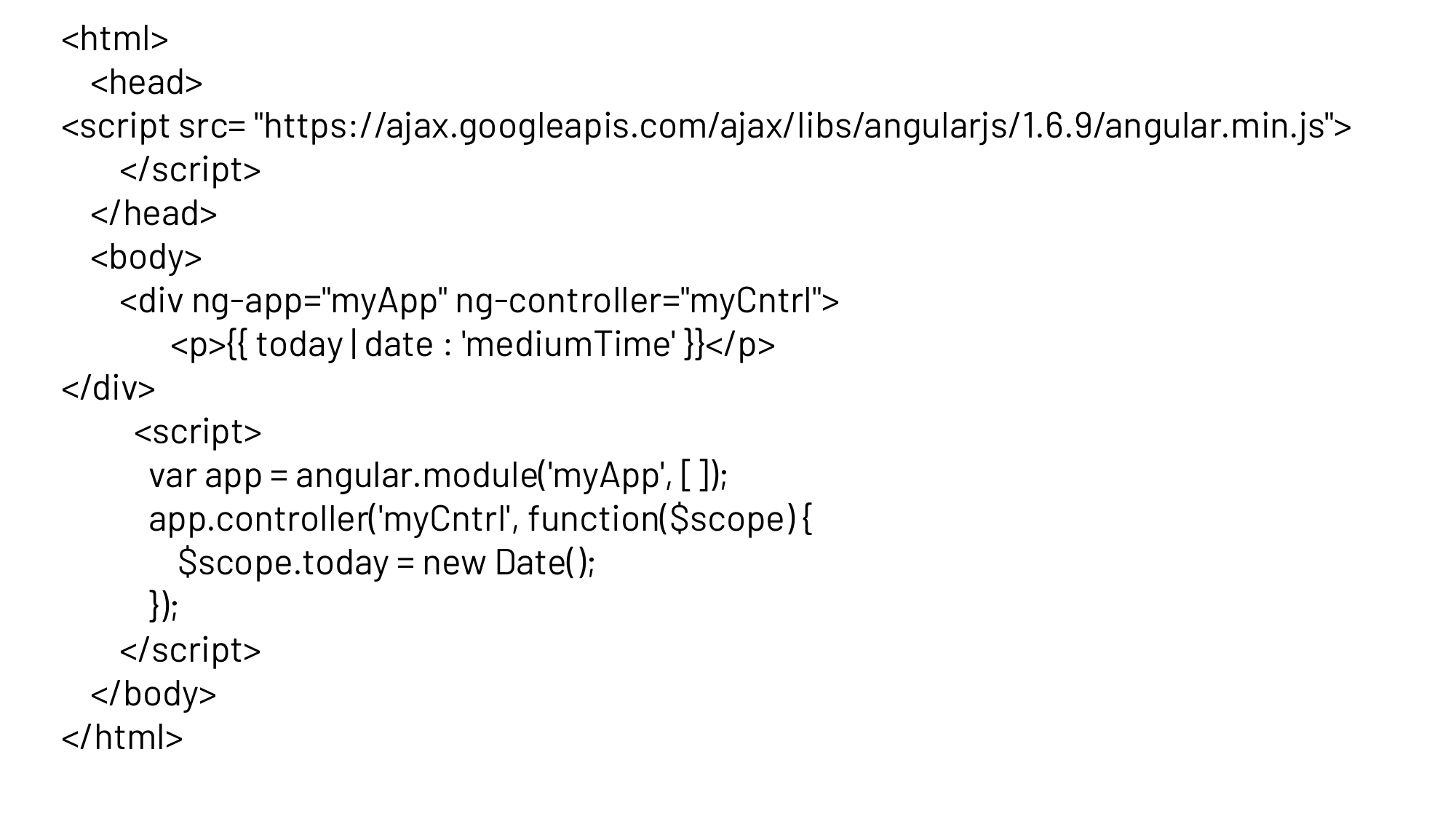

<html>
    <head>
<script src= "https://ajax.googleapis.com/ajax/libs/angularjs/1.6.9/angular.min.js">
        </script>
    </head>
    <body>
        <div ng-app="myApp" ng-controller="myCntrl">
	<p>{{ today | date : 'mediumTime' }}</p>
</div>
          <script>
            var app = angular.module('myApp', []);
            app.controller('myCntrl', function($scope) {
                $scope.today = new Date();
            });
        </script>
    </body>
</html>